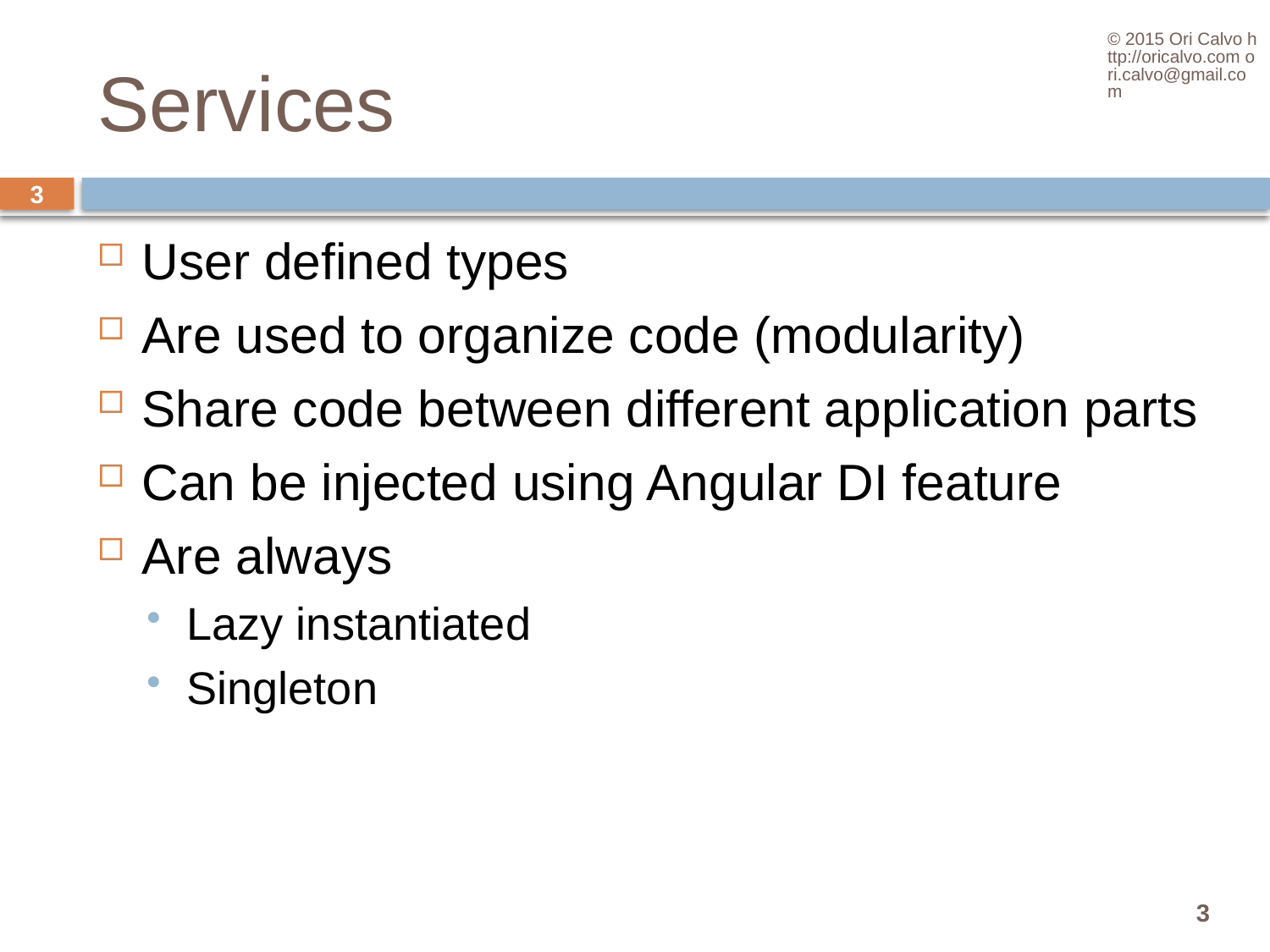

© 2015 Ori Calvo http://oricalvo.com ori.calvo@gmail.com
# Services
3
User defined types
Are used to organize code (modularity)
Share code between different application parts
Can be injected using Angular DI feature
Are always
Lazy instantiated
Singleton